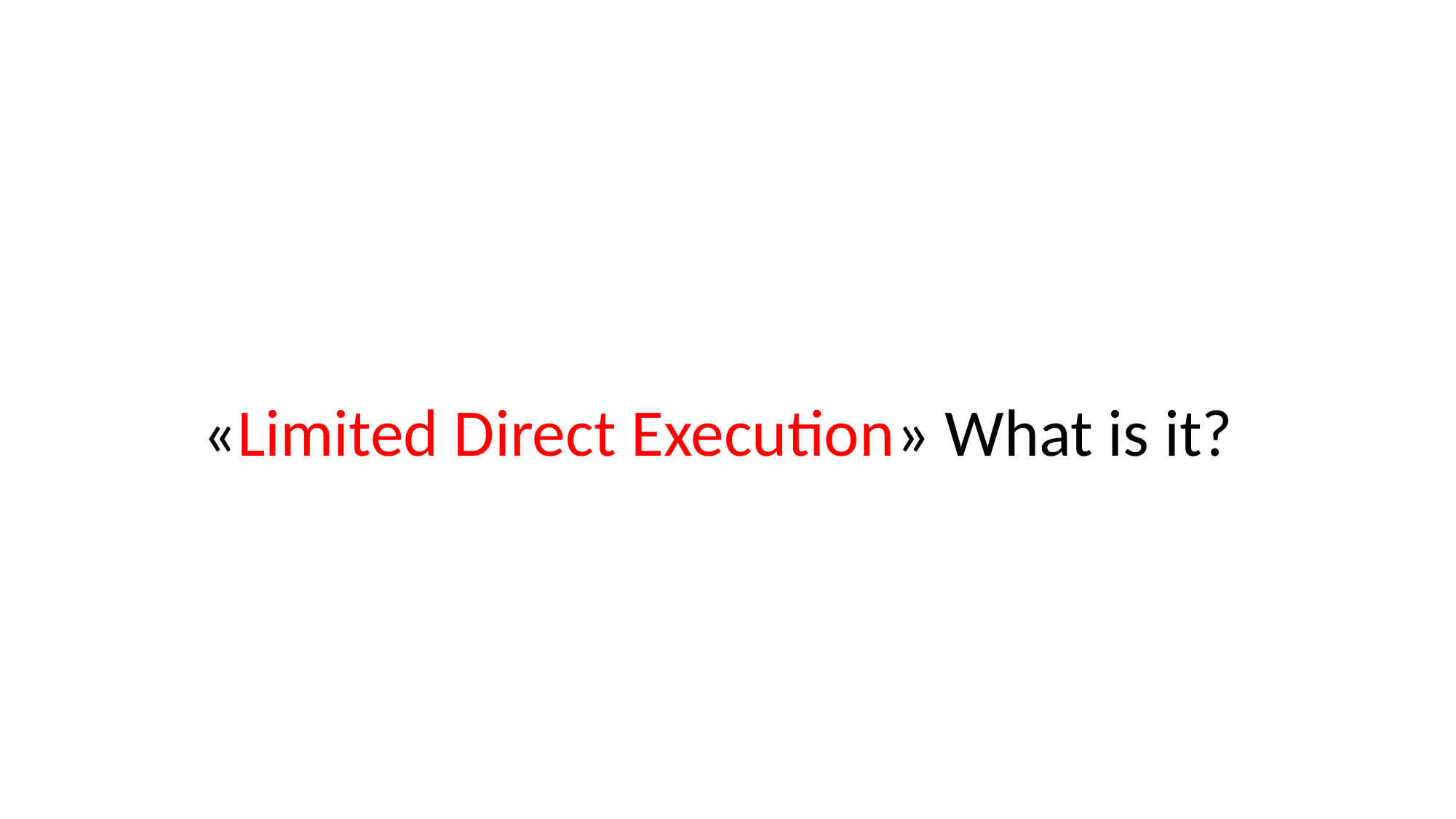

# «Limited Direct Execution» What is it?